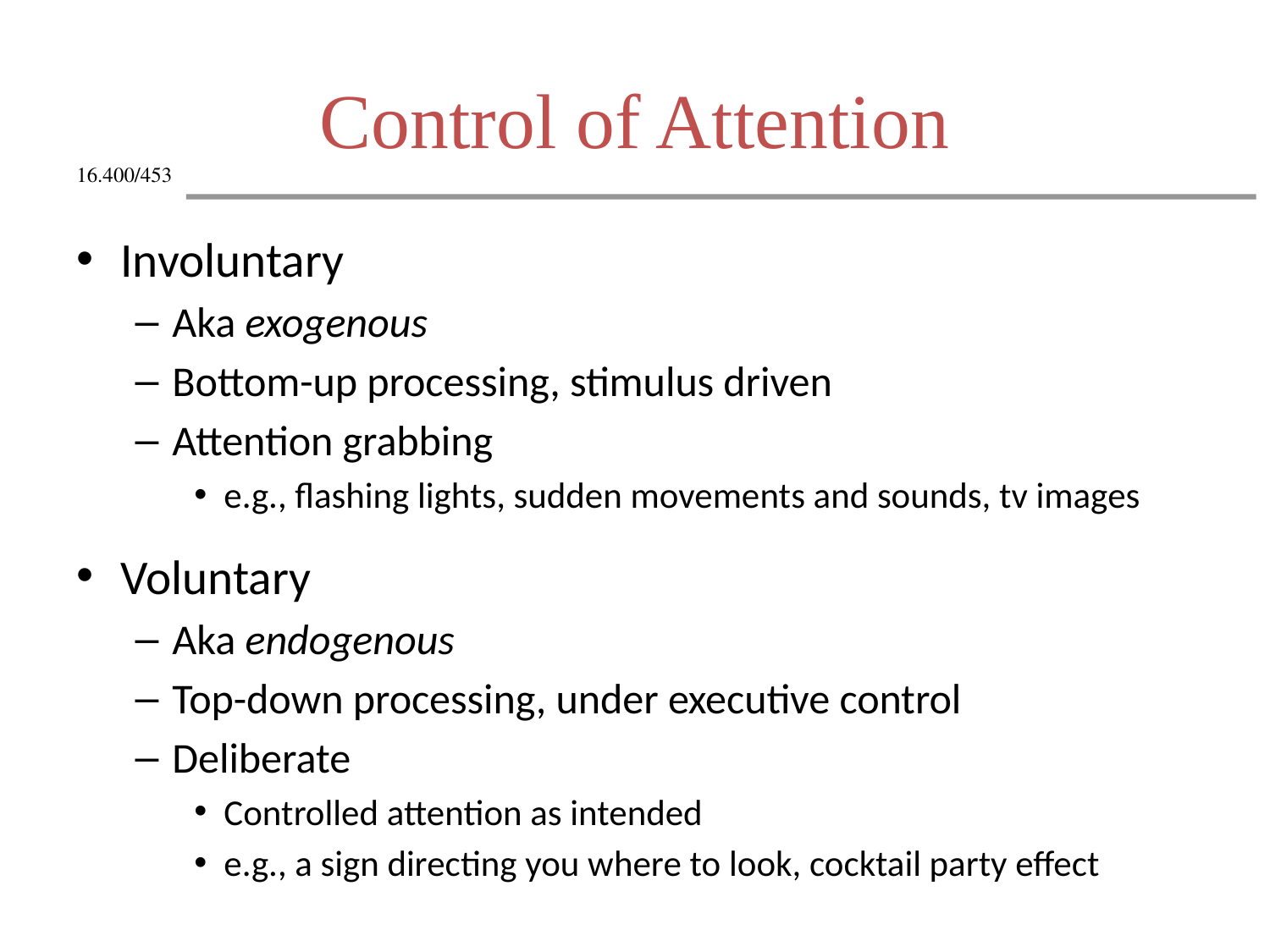

# Control of Attention
Involuntary
Aka exogenous
Bottom-up processing, stimulus driven
Attention grabbing
e.g., flashing lights, sudden movements and sounds, tv images
Voluntary
Aka endogenous
Top-down processing, under executive control
Deliberate
Controlled attention as intended
e.g., a sign directing you where to look, cocktail party effect